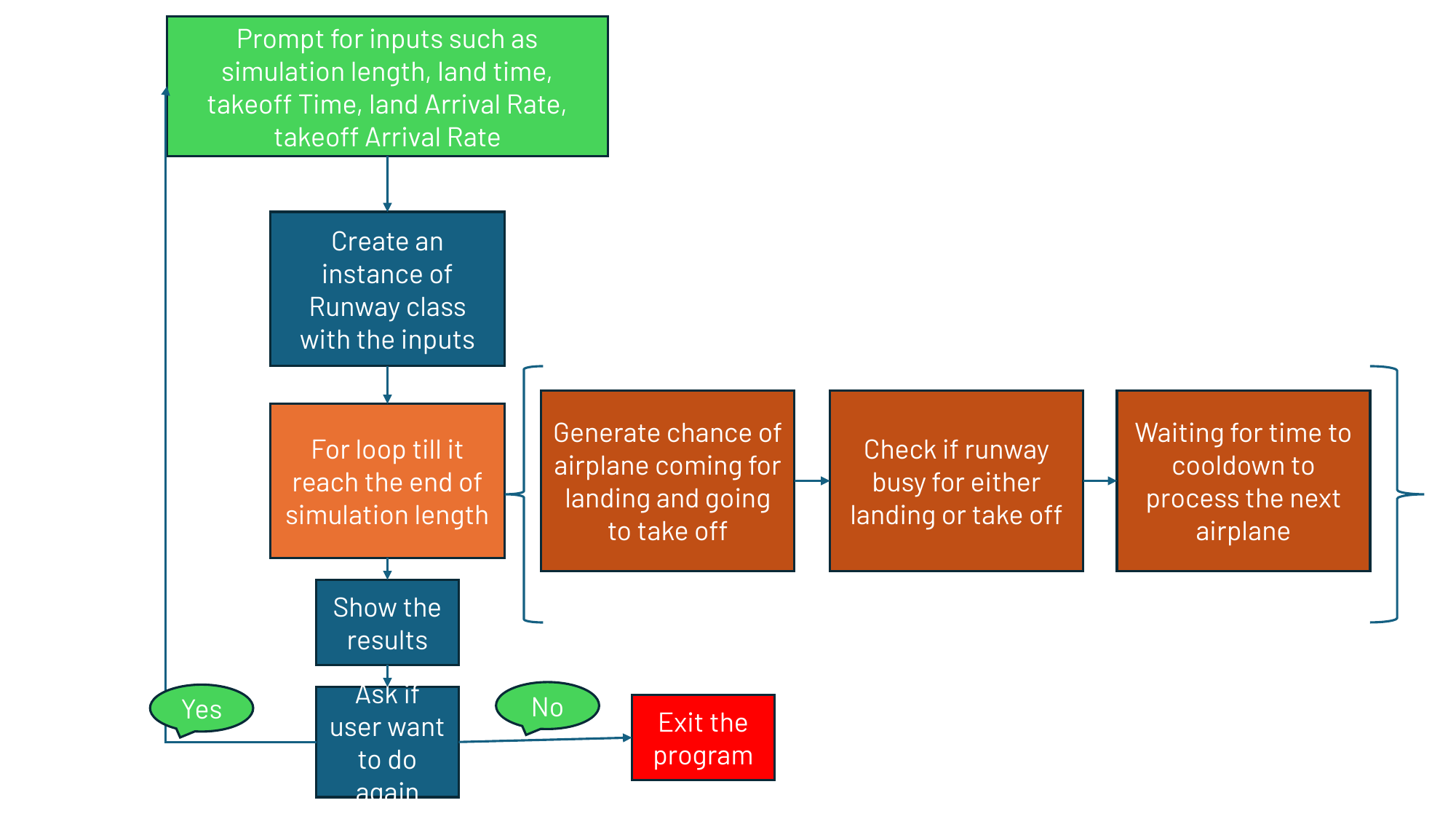

Prompt for inputs such as simulation length, land time, takeoff Time, land Arrival Rate, takeoff Arrival Rate
Create an instance of Runway class with the inputs

Generate chance of airplane coming for landing and going to take off
Check if runway busy for either landing or take off
Waiting for time to cooldown to process the next airplane
For loop till it reach the end of simulation length
Show the results
No
Yes
Ask if user want to do again
Exit the program